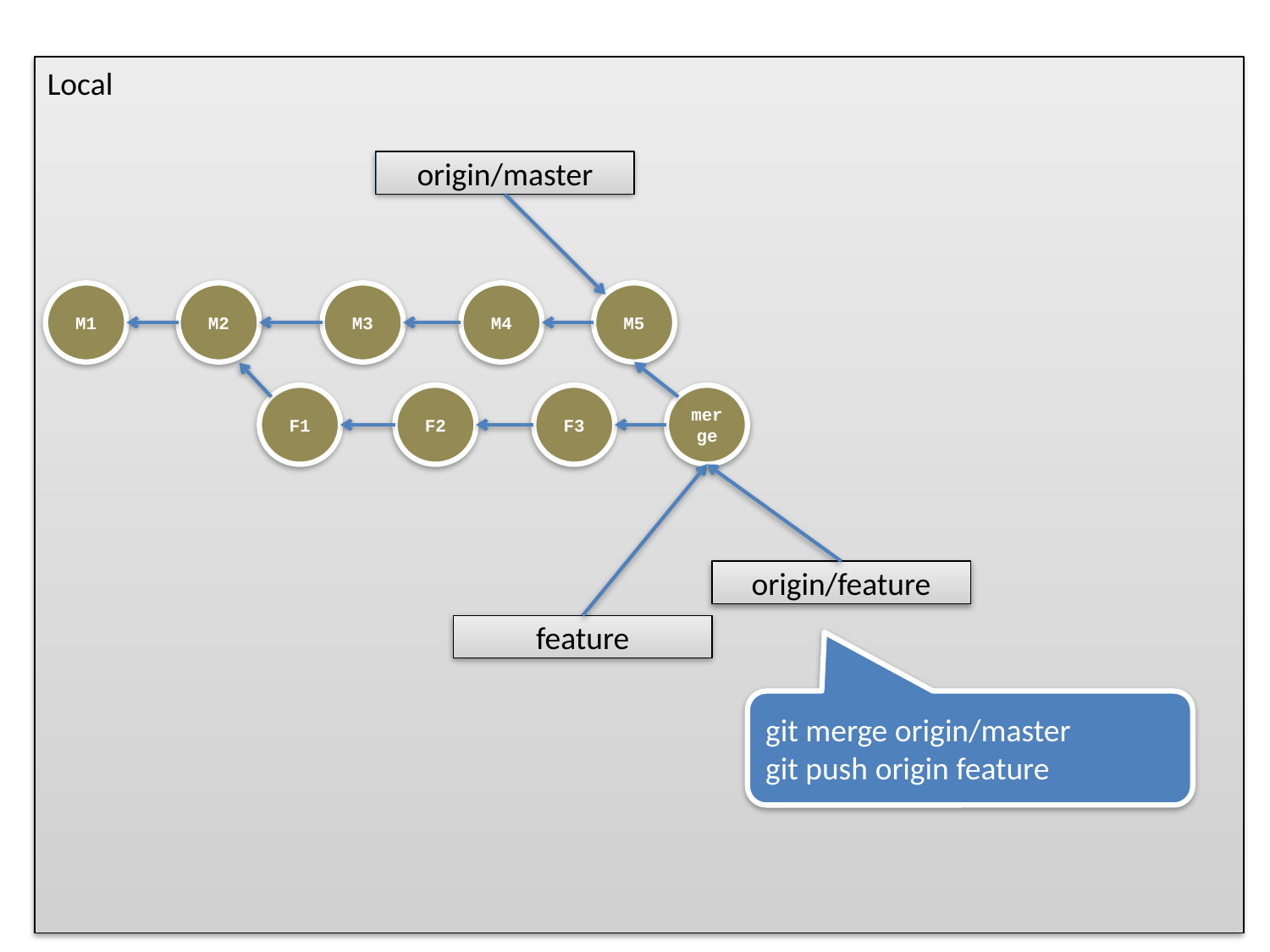

origin/master
M1
M2
M3
M4
M5
F1
F2
F3
merge
origin/feature
feature
git merge origin/master
git push origin feature